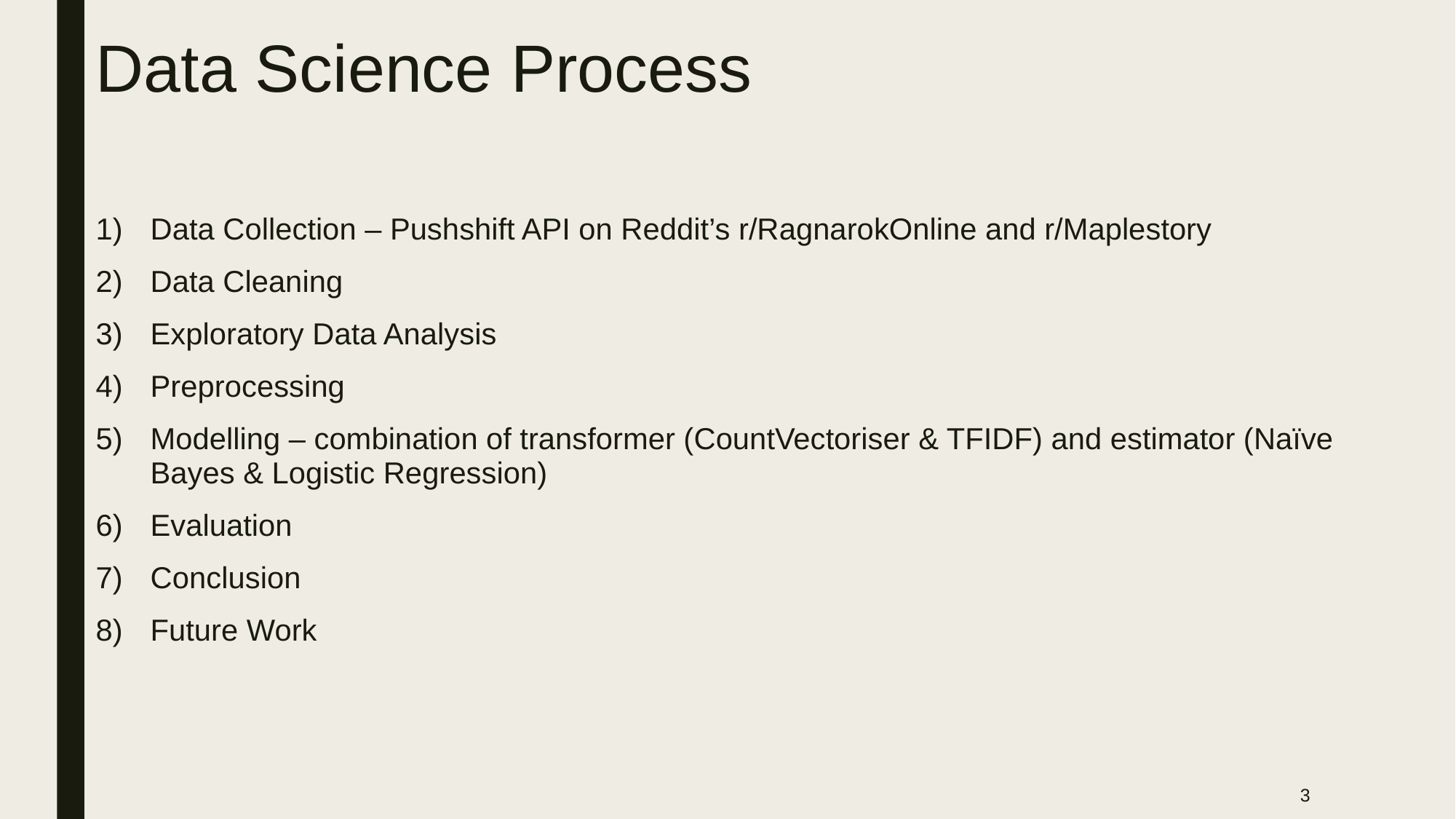

# Data Science Process
Data Collection – Pushshift API on Reddit’s r/RagnarokOnline and r/Maplestory
Data Cleaning
Exploratory Data Analysis
Preprocessing
Modelling – combination of transformer (CountVectoriser & TFIDF) and estimator (Naïve Bayes & Logistic Regression)
Evaluation
Conclusion
Future Work
3